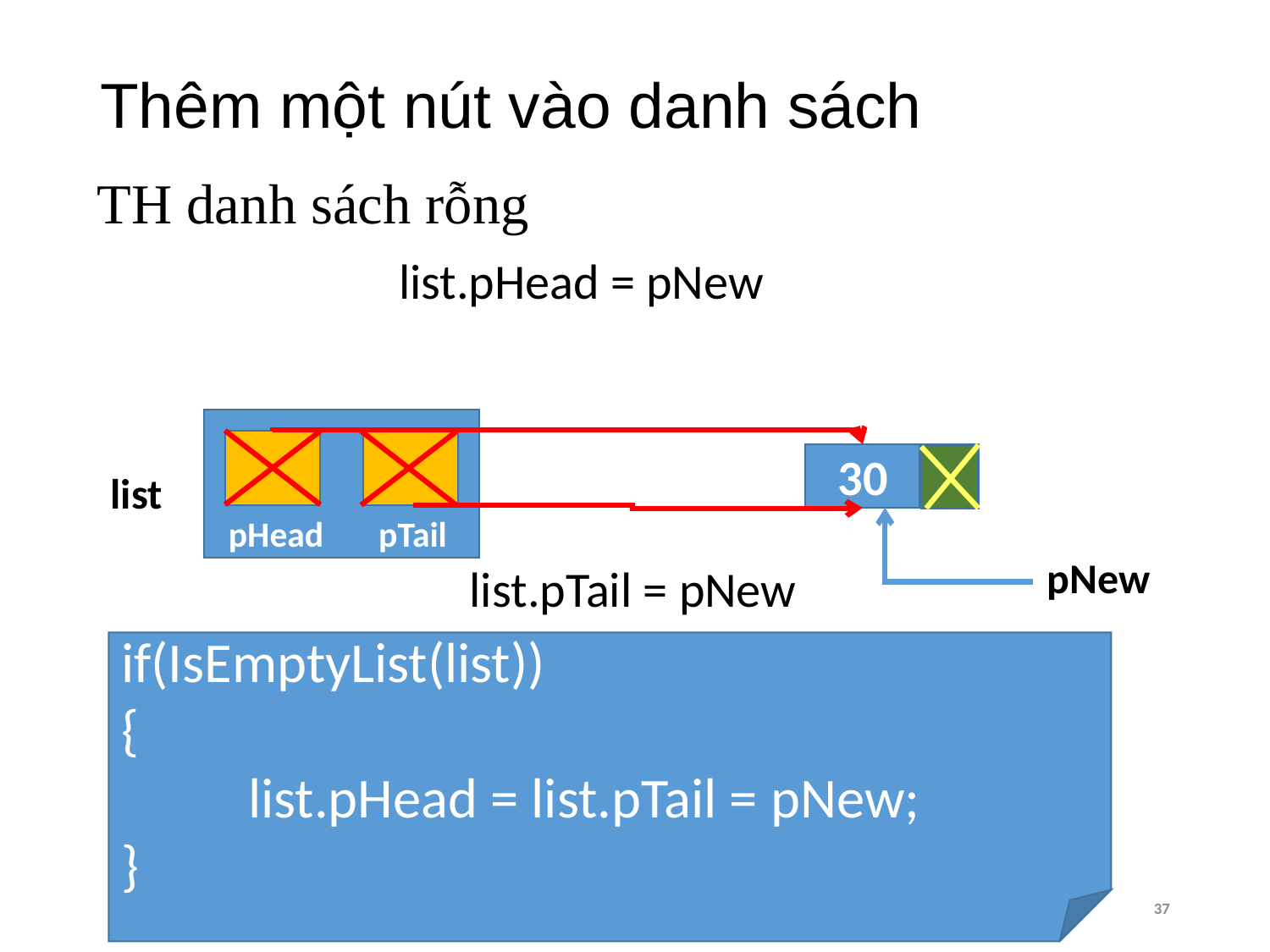

# Thêm một nút vào danh sách
TH danh sách rỗng
list.pHead = pNew

list
pHead
pTail
30

pNew
list.pTail = pNew
if(IsEmptyList(list))
{
	list.pHead = list.pTail = pNew;
}
37